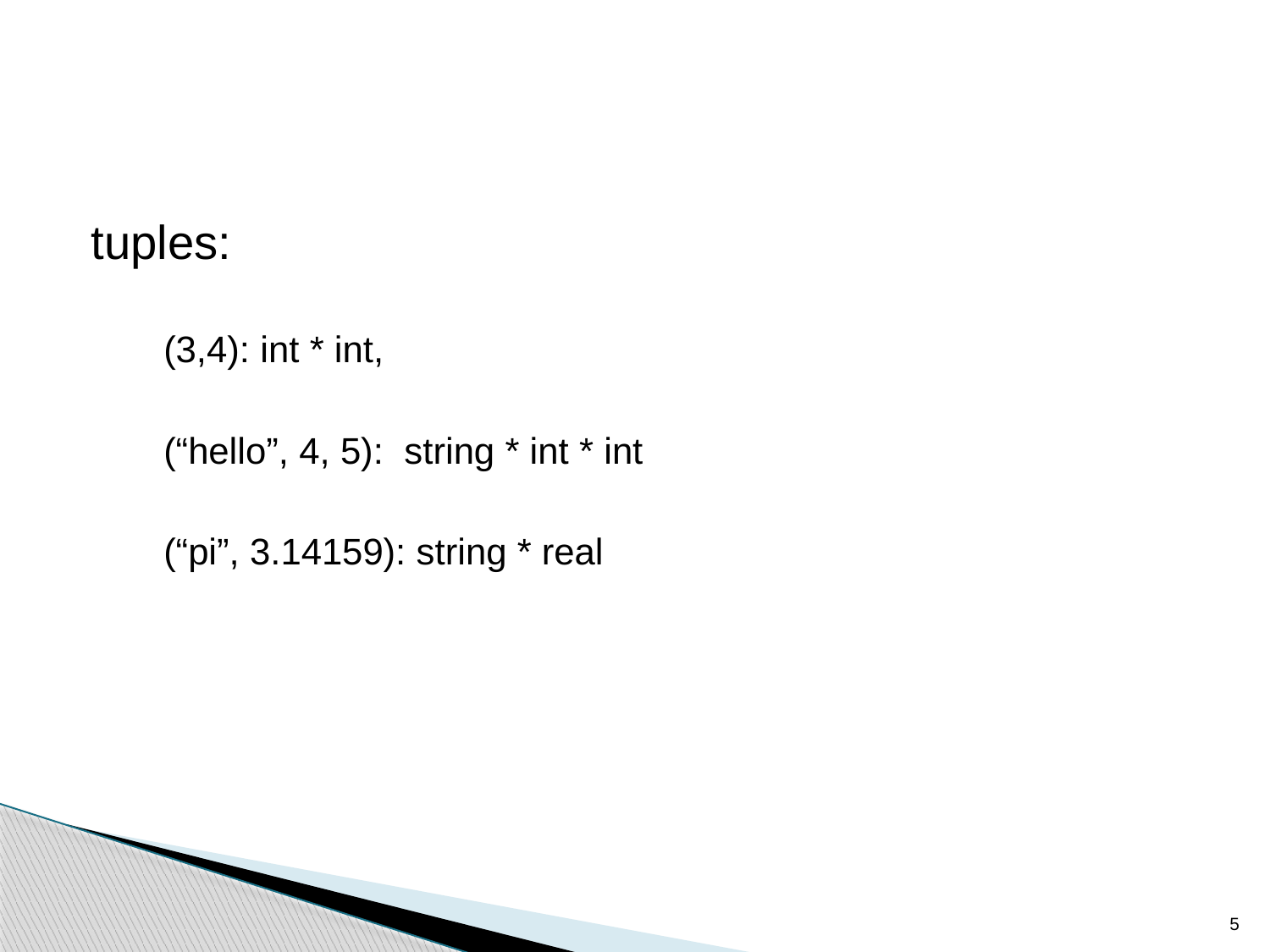

tuples:

(3,4): int * int,

(“hello”, 4, 5):  string * int * int

(“pi”, 3.14159): string * real
5